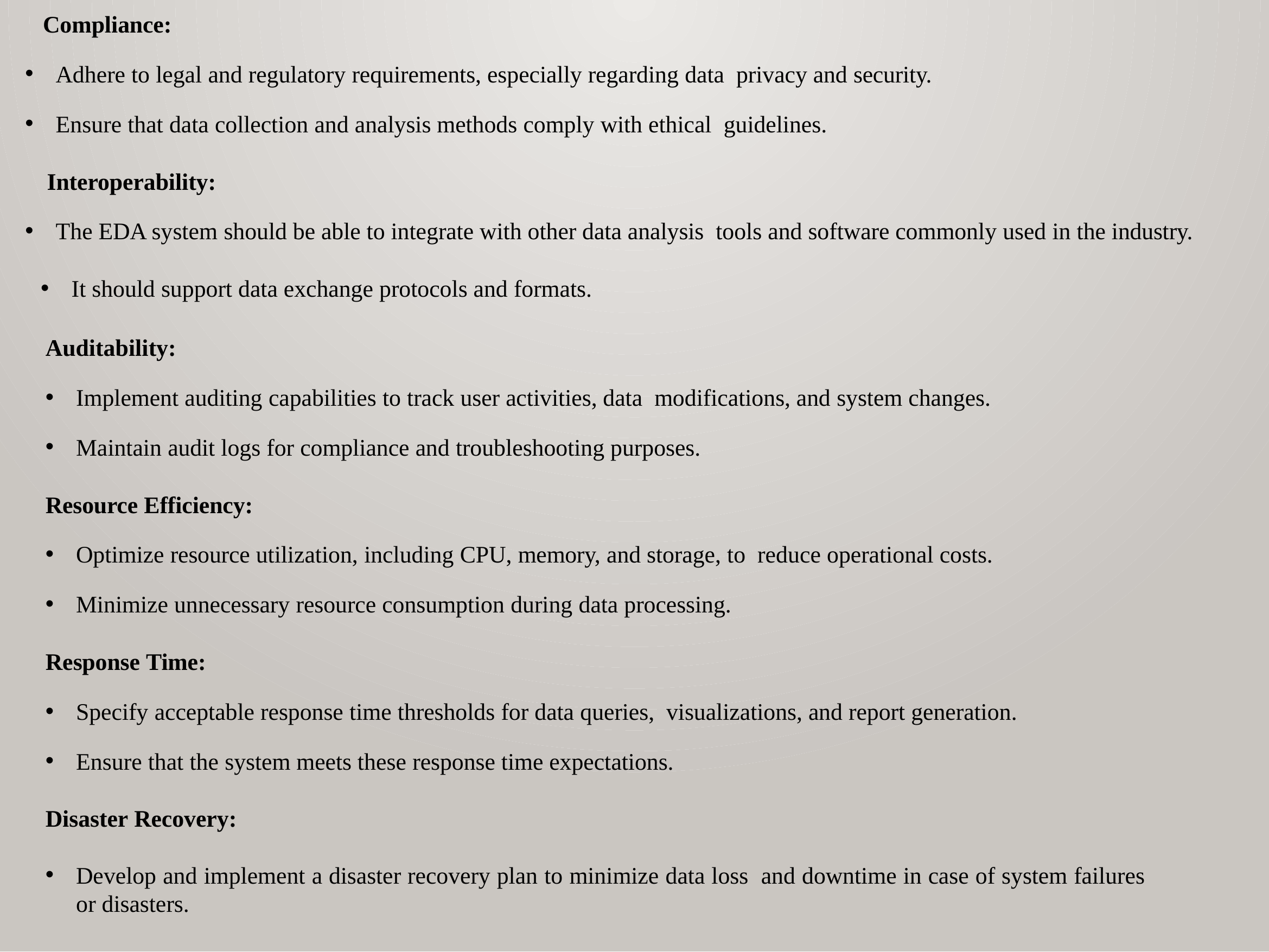

Compliance:
Adhere to legal and regulatory requirements, especially regarding data  privacy and security.
Ensure that data collection and analysis methods comply with ethical  guidelines.

    Interoperability:
The EDA system should be able to integrate with other data analysis  tools and software commonly used in the industry.

It should support data exchange protocols and formats.

Auditability:
Implement auditing capabilities to track user activities, data  modifications, and system changes.
Maintain audit logs for compliance and troubleshooting purposes.

Resource Efficiency:
Optimize resource utilization, including CPU, memory, and storage, to  reduce operational costs.
Minimize unnecessary resource consumption during data processing.

Response Time:
Specify acceptable response time thresholds for data queries,  visualizations, and report generation.
Ensure that the system meets these response time expectations.

Disaster Recovery:

Develop and implement a disaster recovery plan to minimize data loss  and downtime in case of system failures or disasters.